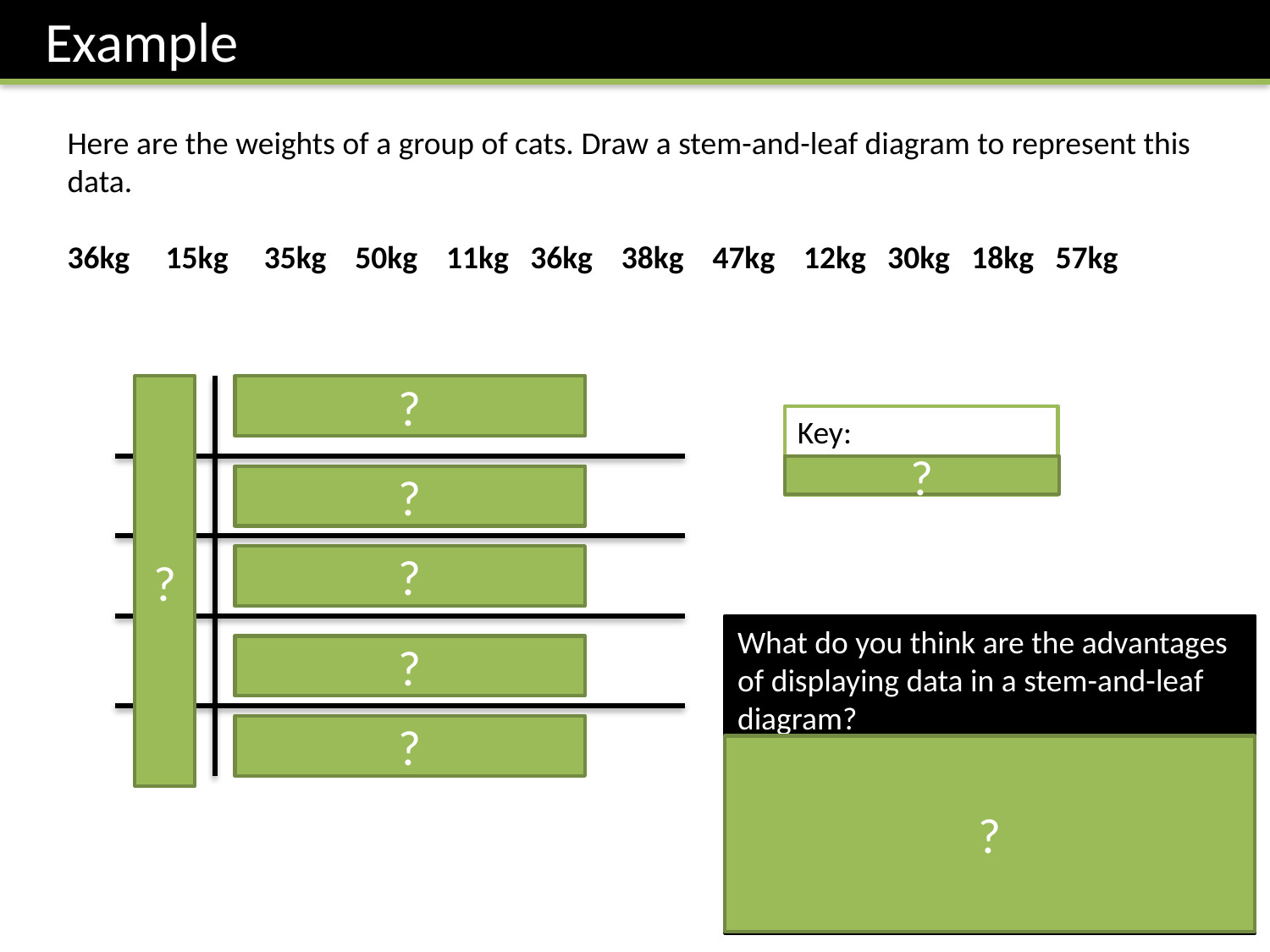

Example
Here are the weights of a group of cats. Draw a stem-and-leaf diagram to represent this data.

36kg     15kg     35kg    50kg    11kg   36kg    38kg    47kg    12kg   30kg   18kg   57kg
1

2

3

4

5
?
1    2    5    8

0     5    6    6    8

7

0   7
?
Key:
3 | 8 means 38kg
?
?
?
What do you think are the advantages of displaying data in a stem-and-leaf diagram?

Shows how the data is spread out.
Identifies gaps in the values.
All the original data is preserved (i.e. we don’t ‘summarise’ in any way).
?
?
?